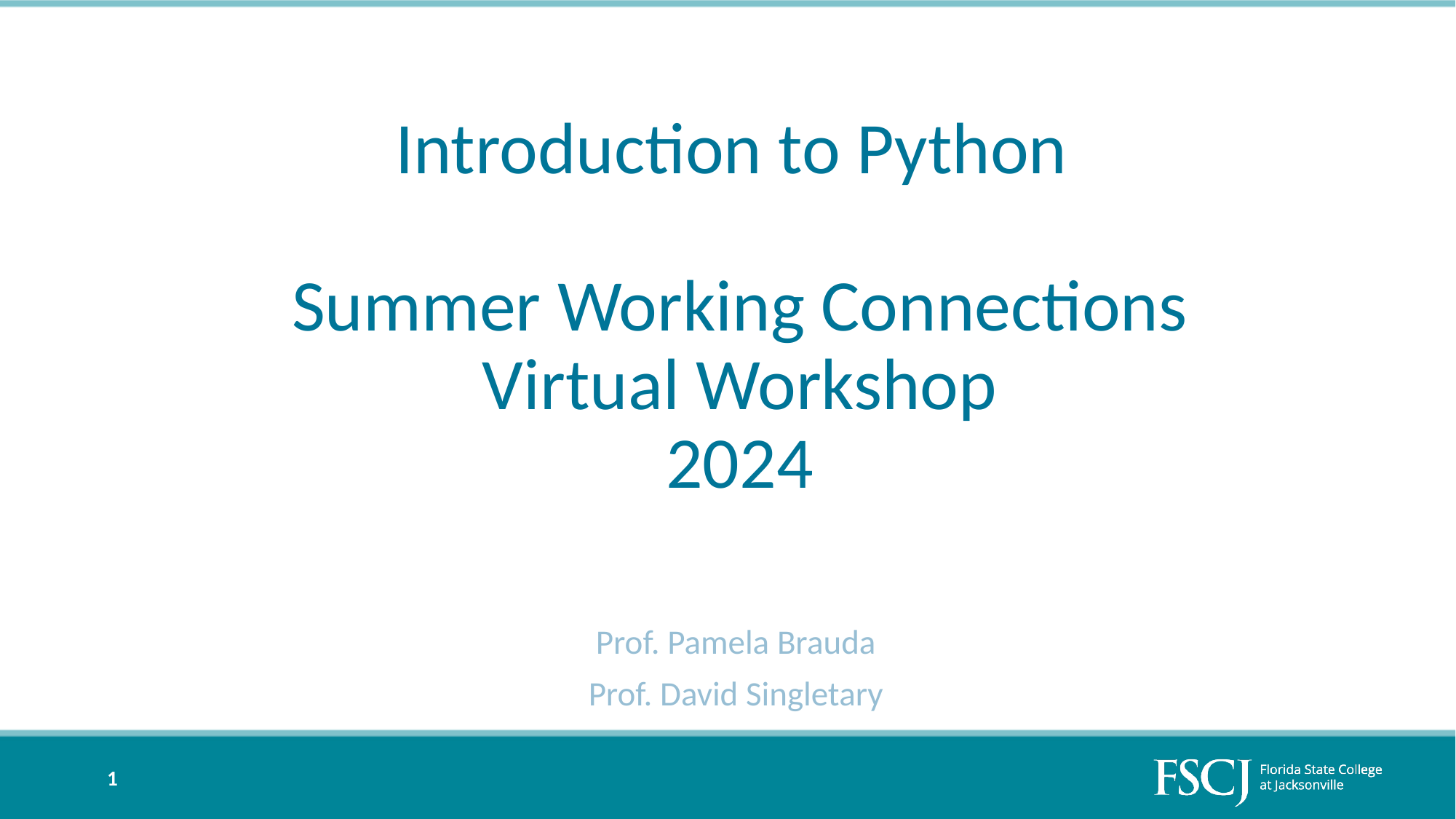

# Introduction to Python Summer Working Connections Virtual Workshop 2024
Prof. Pamela Brauda
Prof. David Singletary